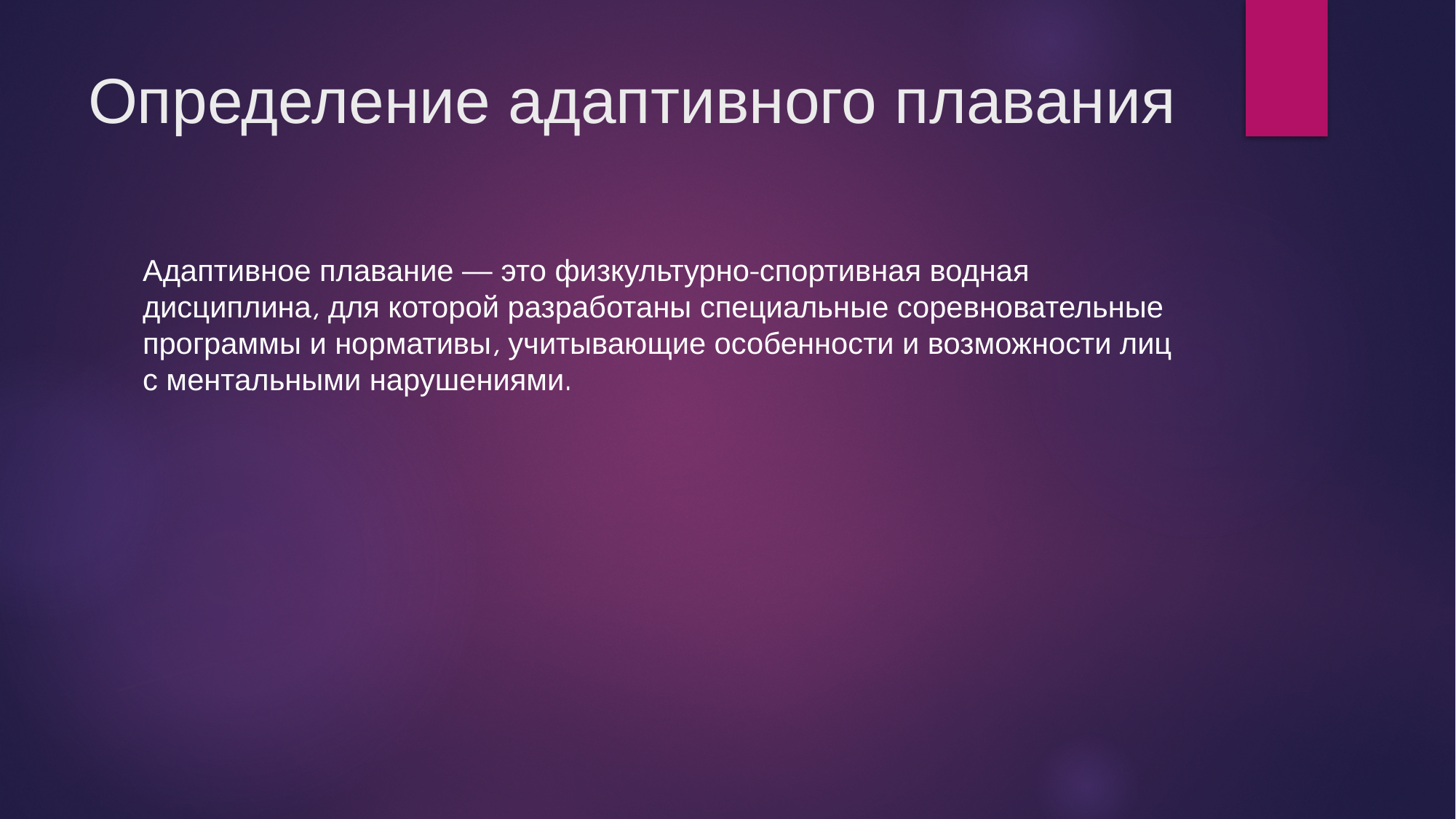

# Определение адаптивного плавания
Адаптивное плавание — это физкультурно-спортивная водная дисциплина, для которой разработаны специальные соревновательные программы и нормативы, учитывающие особенности и возможности лиц с ментальными нарушениями.